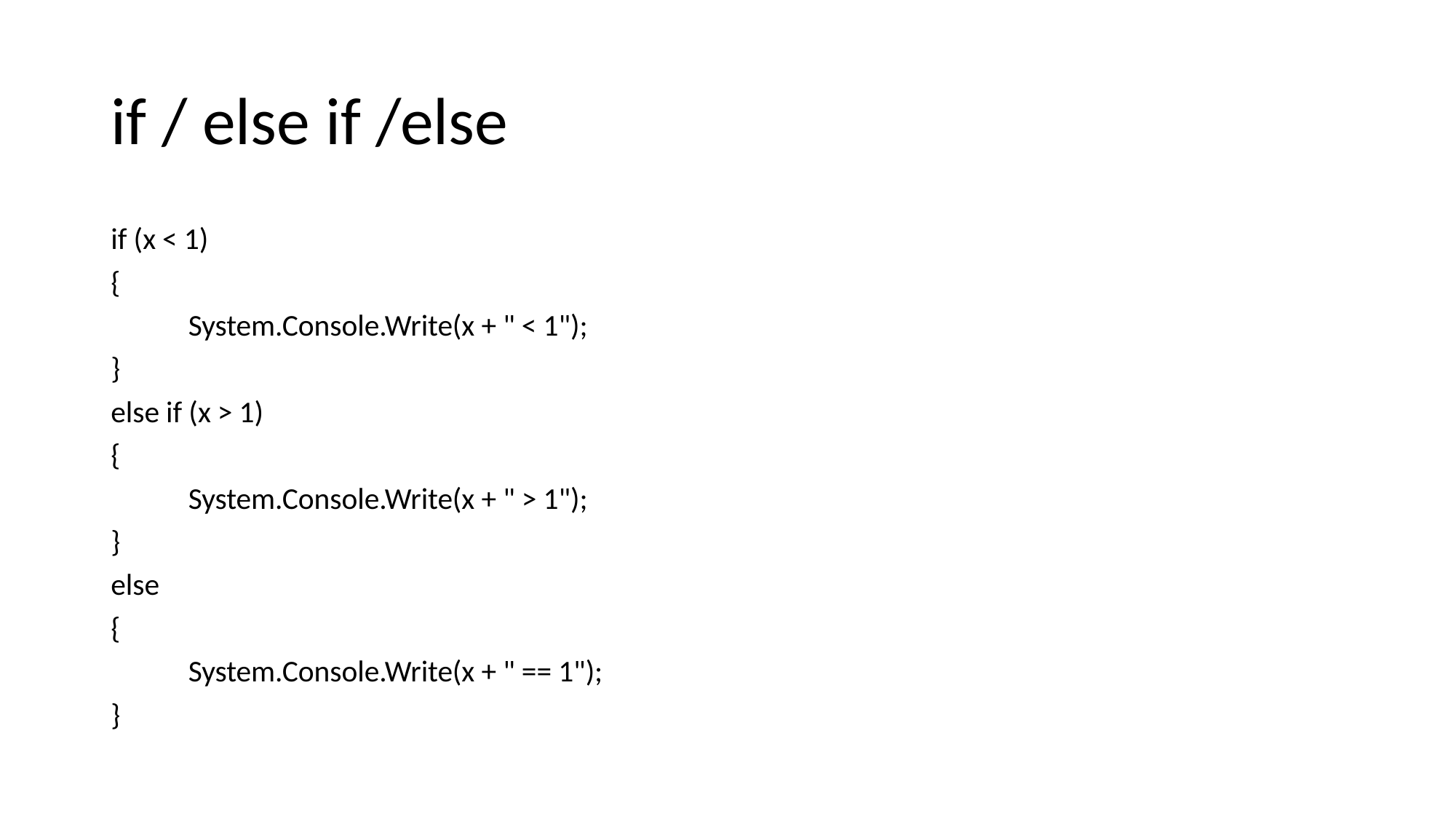

# if / else if /else
if (x < 1)
{
	System.Console.Write(x + " < 1");
}
else if (x > 1)
{
	System.Console.Write(x + " > 1");
}
else
{
	System.Console.Write(x + " == 1");
}